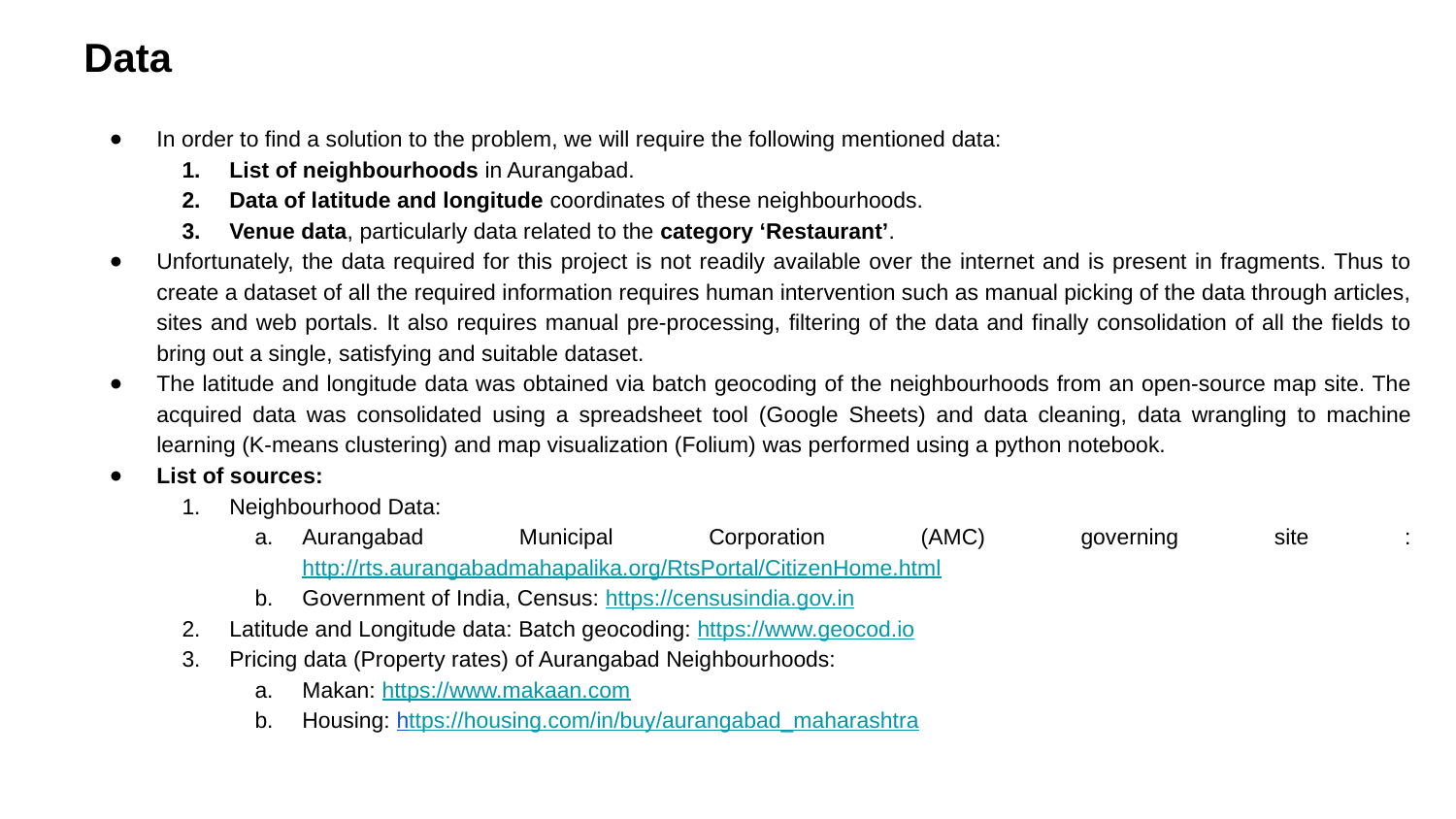

# Data
In order to find a solution to the problem, we will require the following mentioned data:
List of neighbourhoods in Aurangabad.
Data of latitude and longitude coordinates of these neighbourhoods.
Venue data, particularly data related to the category ‘Restaurant’.
Unfortunately, the data required for this project is not readily available over the internet and is present in fragments. Thus to create a dataset of all the required information requires human intervention such as manual picking of the data through articles, sites and web portals. It also requires manual pre-processing, filtering of the data and finally consolidation of all the fields to bring out a single, satisfying and suitable dataset.
The latitude and longitude data was obtained via batch geocoding of the neighbourhoods from an open-source map site. The acquired data was consolidated using a spreadsheet tool (Google Sheets) and data cleaning, data wrangling to machine learning (K-means clustering) and map visualization (Folium) was performed using a python notebook.
List of sources:
Neighbourhood Data:
Aurangabad Municipal Corporation (AMC) governing site : http://rts.aurangabadmahapalika.org/RtsPortal/CitizenHome.html
Government of India, Census: https://censusindia.gov.in
Latitude and Longitude data: Batch geocoding: https://www.geocod.io
Pricing data (Property rates) of Aurangabad Neighbourhoods:
Makan: https://www.makaan.com
Housing: https://housing.com/in/buy/aurangabad_maharashtra